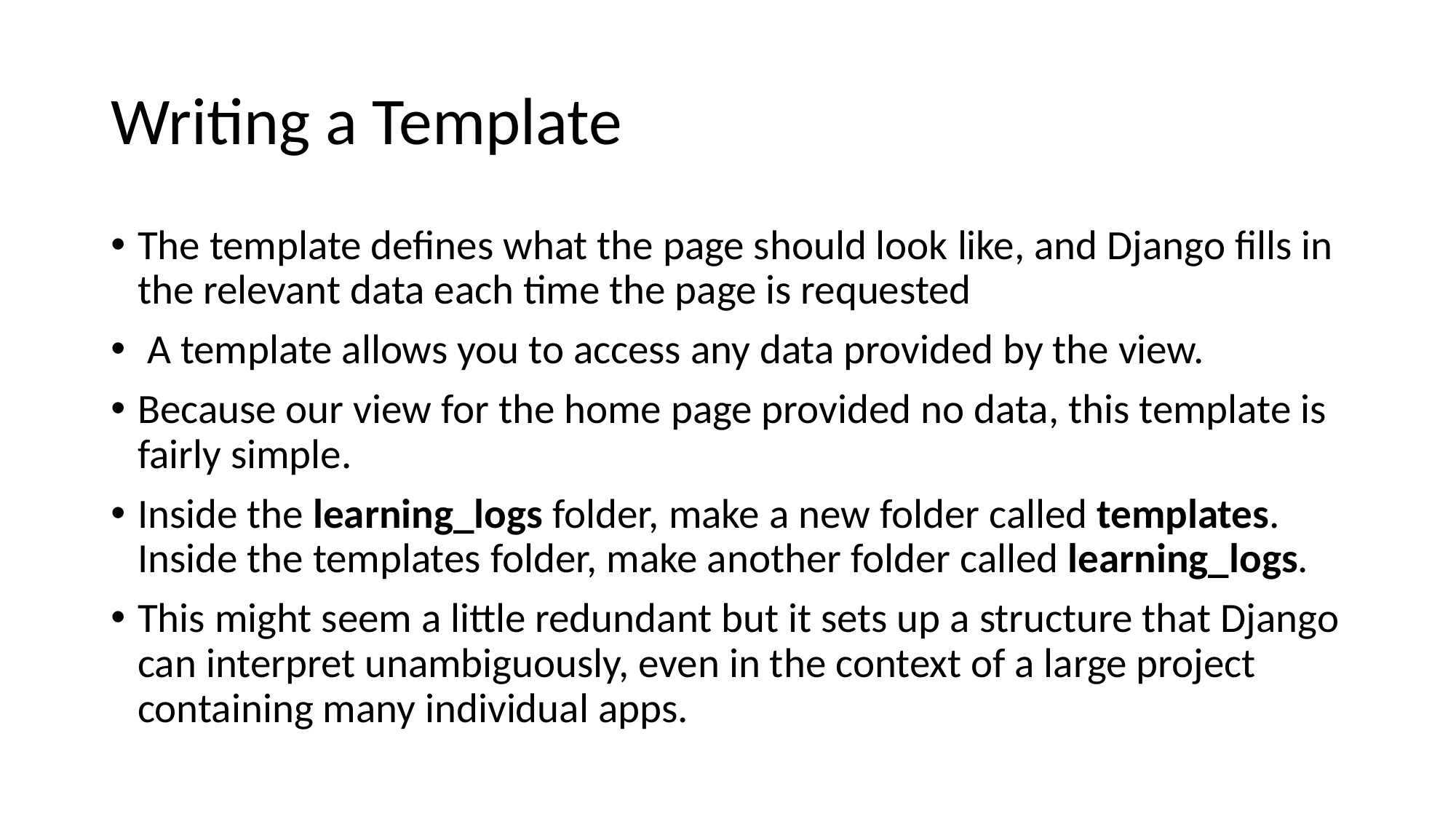

# Writing a Template
The template defines what the page should look like, and Django fills in the relevant data each time the page is requested
 A template allows you to access any data provided by the view.
Because our view for the home page provided no data, this template is fairly simple.
Inside the learning_logs folder, make a new folder called templates. Inside the templates folder, make another folder called learning_logs.
This might seem a little redundant but it sets up a structure that Django can interpret unambiguously, even in the context of a large project containing many individual apps.